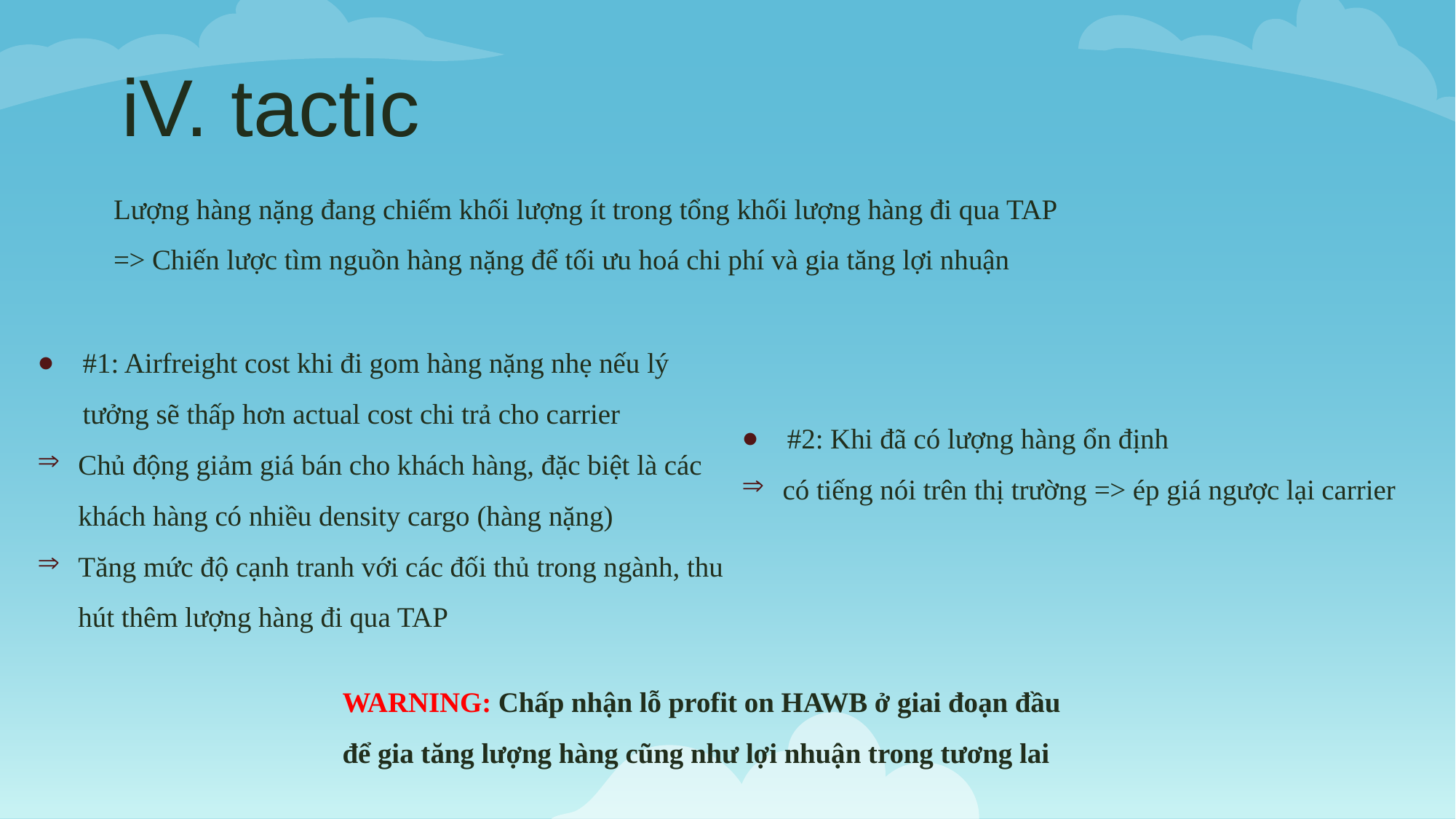

# iV. tactic
Lượng hàng nặng đang chiếm khối lượng ít trong tổng khối lượng hàng đi qua TAP
=> Chiến lược tìm nguồn hàng nặng để tối ưu hoá chi phí và gia tăng lợi nhuận
#1: Airfreight cost khi đi gom hàng nặng nhẹ nếu lý tưởng sẽ thấp hơn actual cost chi trả cho carrier
Chủ động giảm giá bán cho khách hàng, đặc biệt là các khách hàng có nhiều density cargo (hàng nặng)
Tăng mức độ cạnh tranh với các đối thủ trong ngành, thu hút thêm lượng hàng đi qua TAP
#2: Khi đã có lượng hàng ổn định
có tiếng nói trên thị trường => ép giá ngược lại carrier

WARNING: Chấp nhận lỗ profit on HAWB ở giai đoạn đầu để gia tăng lượng hàng cũng như lợi nhuận trong tương lai